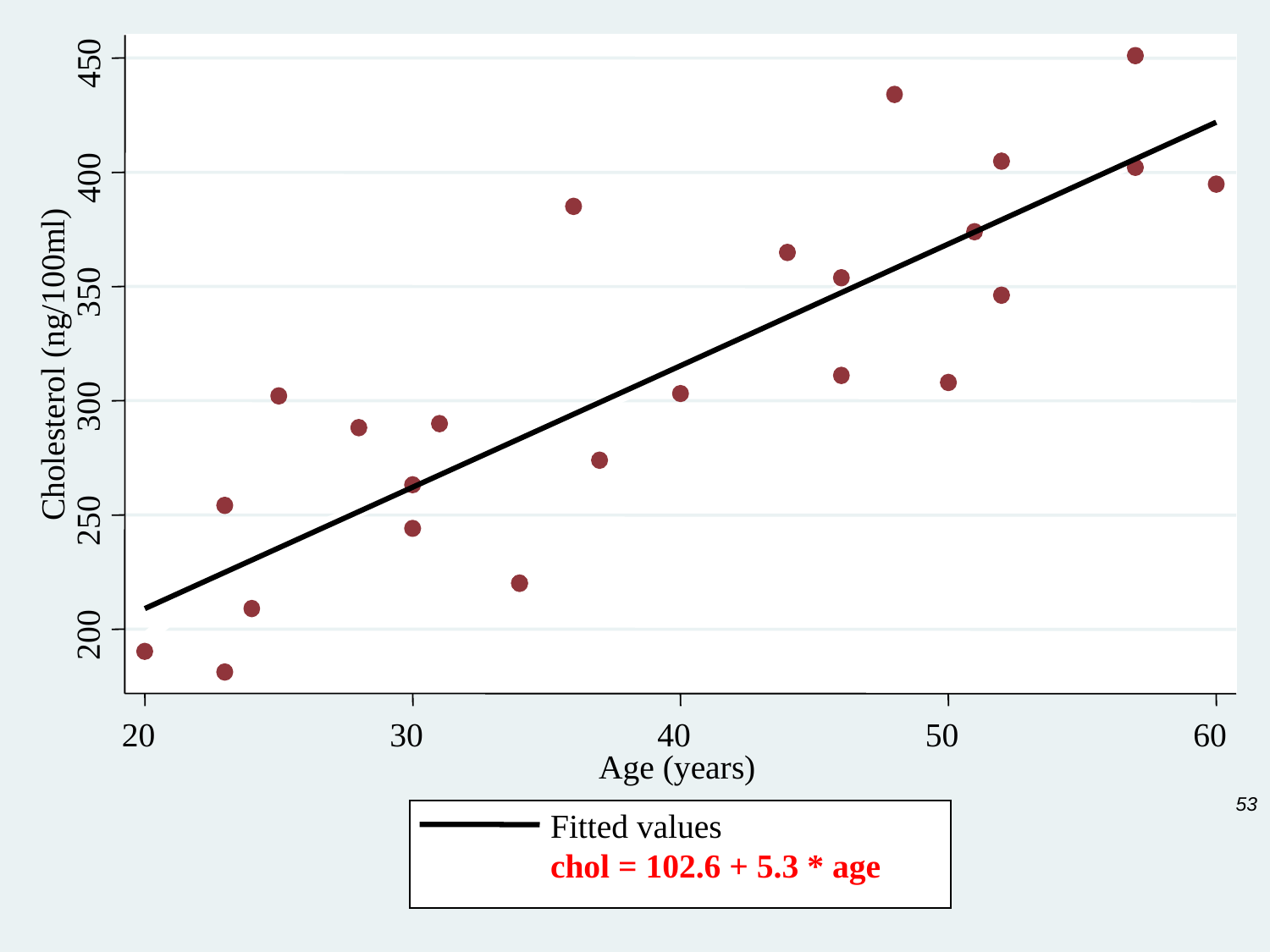

450

400

350

Cholesterol (ng/100ml)

300

250

200

20
30
40
50
60
Age (years)

Fitted values
chol = 102.6 + 5.3 * age

53